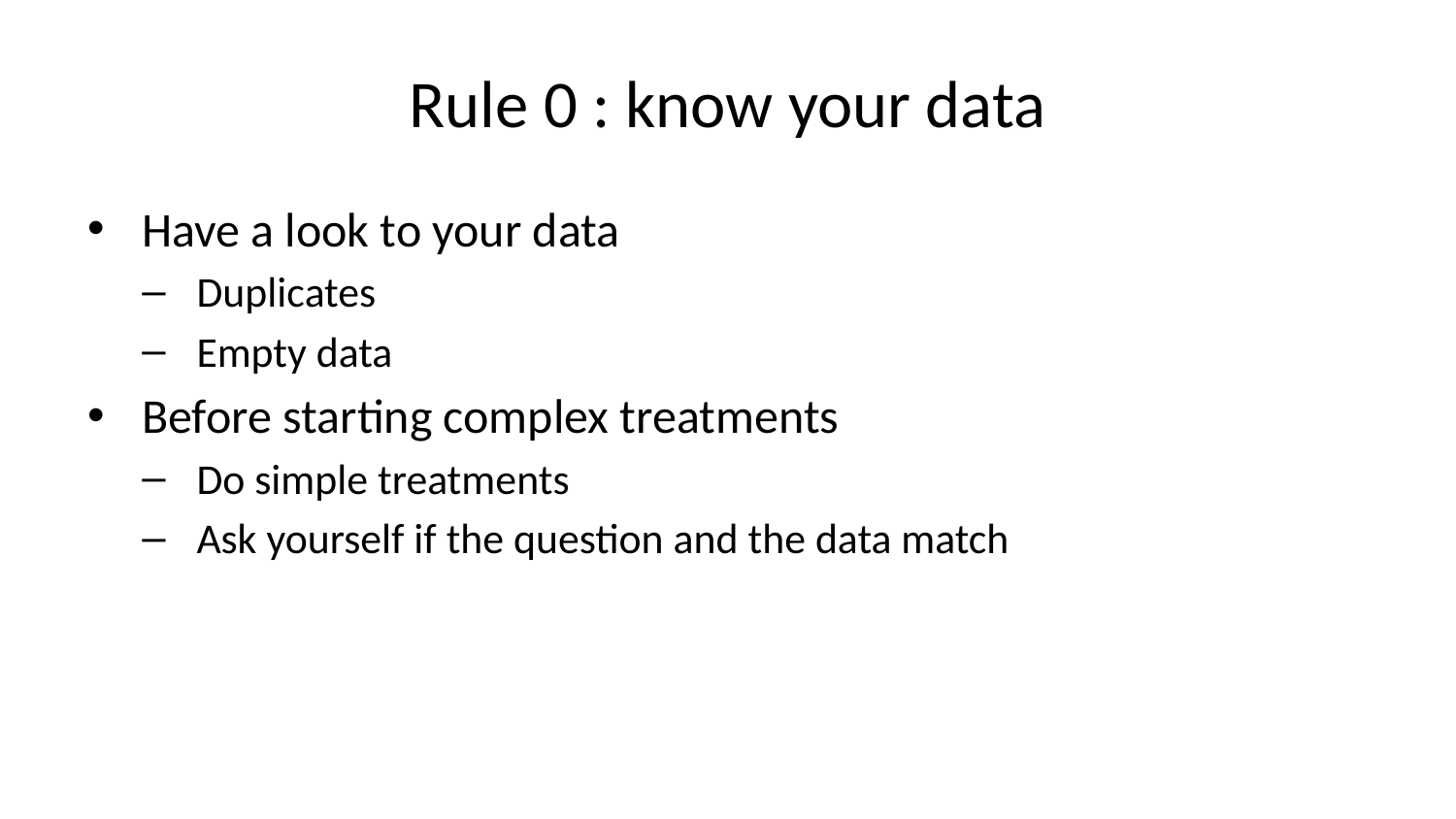

# Rule 0 : know your data
Have a look to your data
Duplicates
Empty data
Before starting complex treatments
Do simple treatments
Ask yourself if the question and the data match